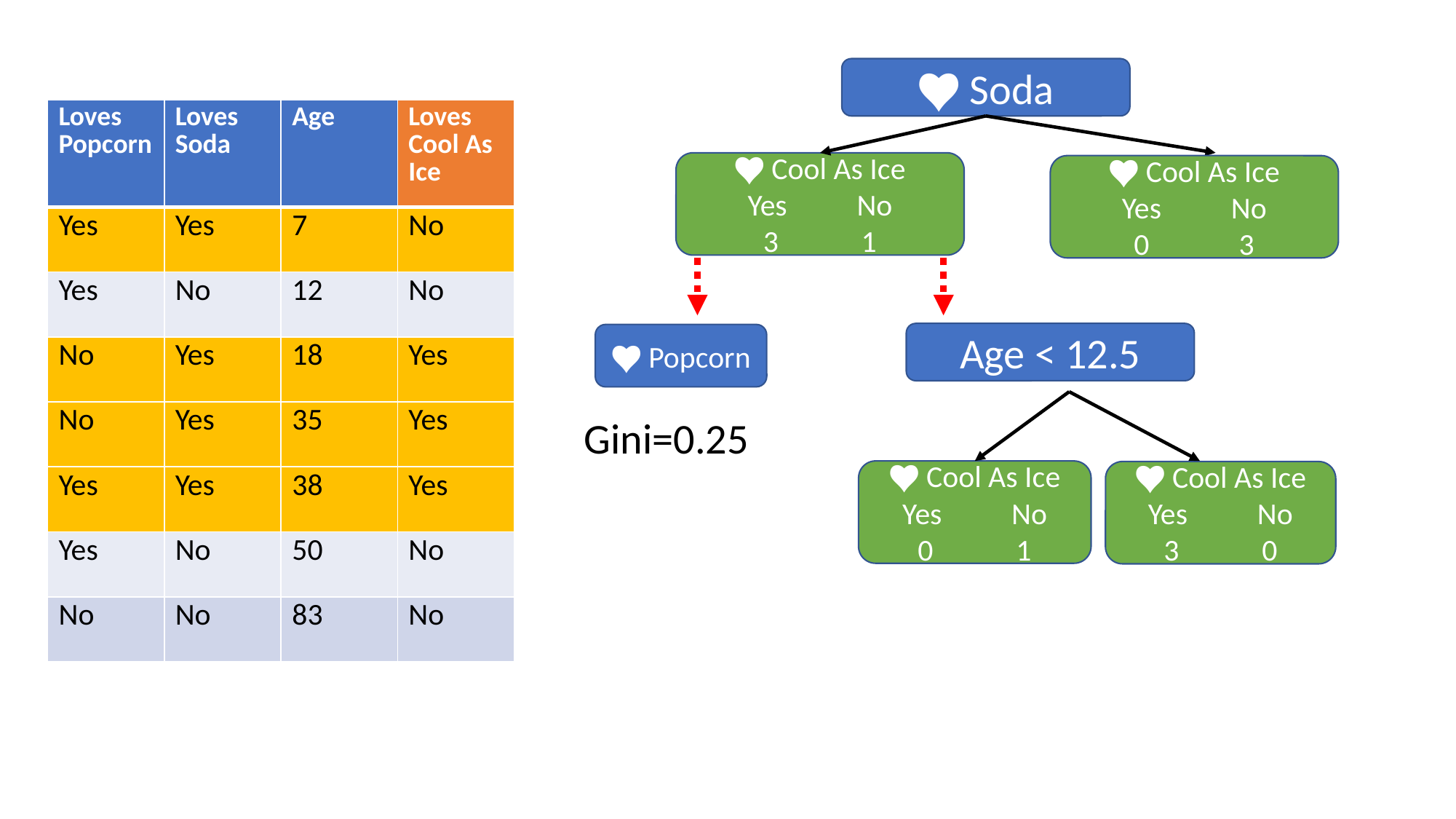

♥︎ Soda
| Loves Popcorn | Loves Soda | Age | Loves Cool As Ice |
| --- | --- | --- | --- |
| Yes | Yes | 7 | No |
| Yes | No | 12 | No |
| No | Yes | 18 | Yes |
| No | Yes | 35 | Yes |
| Yes | Yes | 38 | Yes |
| Yes | No | 50 | No |
| No | No | 83 | No |
♥︎ Cool As Ice
Yes	No
3            1
♥︎ Cool As Ice
Yes	No
0             3
Age < 12.5
♥︎ Popcorn
Gini=0.25
♥︎ Cool As Ice
Yes	No
0            1
♥︎ Cool As Ice
Yes	No
3            0